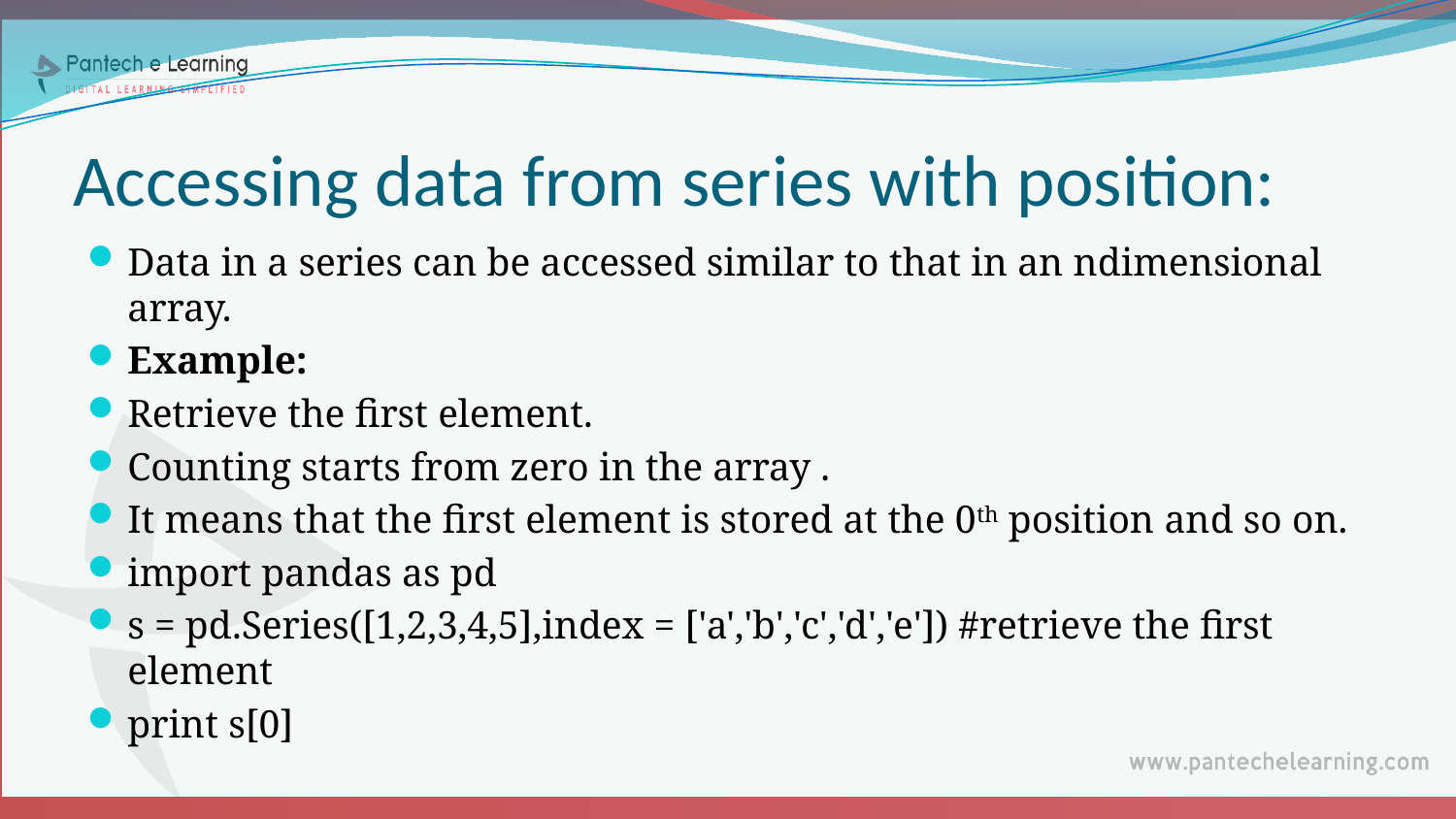

# Accessing data from series with position:
Data in a series can be accessed similar to that in an ndimensional array.
Example:
Retrieve the first element.
Counting starts from zero in the array .
It means that the first element is stored at the 0th position and so on.
import pandas as pd
s = pd.Series([1,2,3,4,5],index = ['a','b','c','d','e']) #retrieve the first element
print s[0]